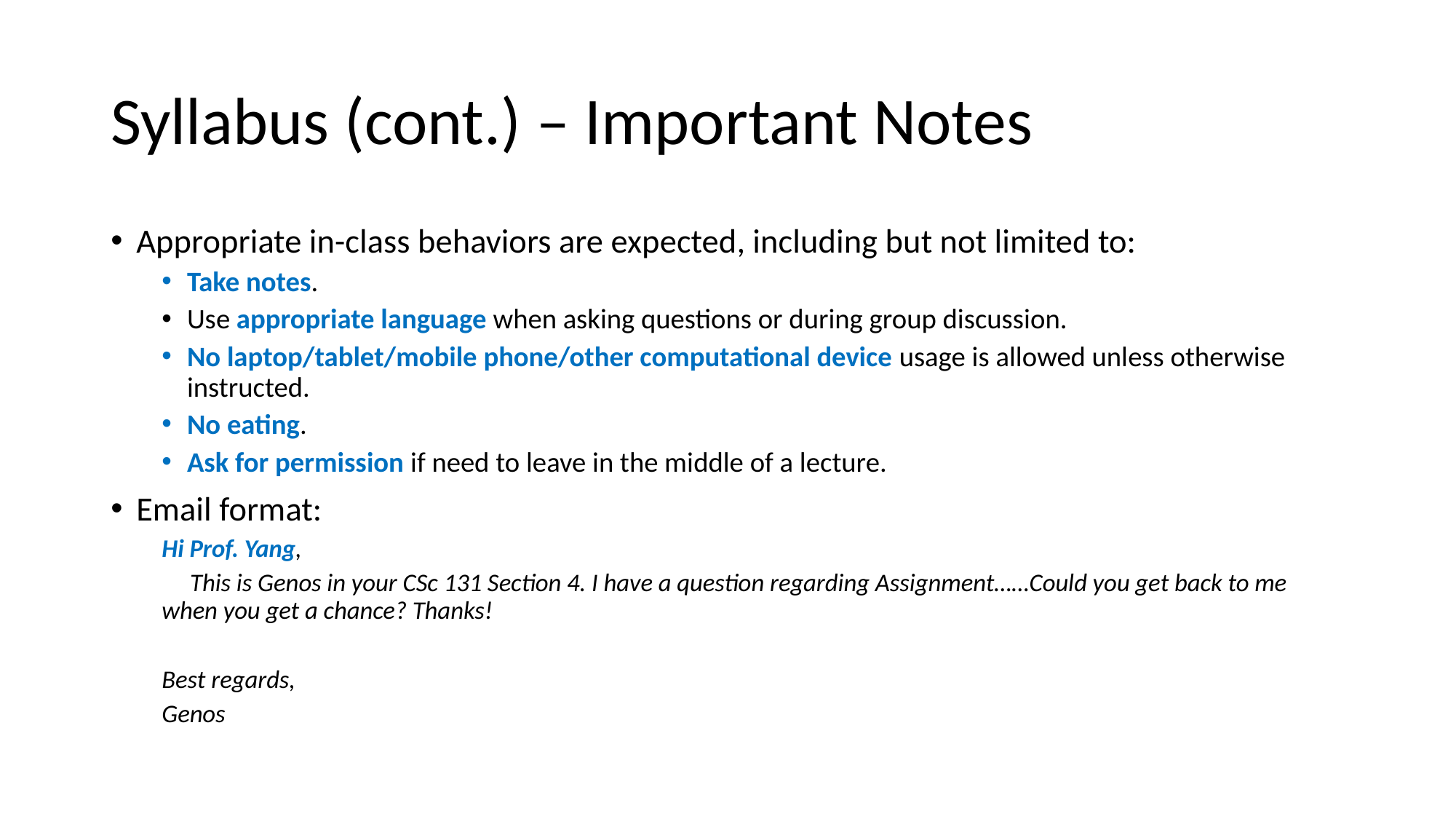

# Syllabus (cont.) – Important Notes
Appropriate in-class behaviors are expected, including but not limited to:
Take notes.
Use appropriate language when asking questions or during group discussion.
No laptop/tablet/mobile phone/other computational device usage is allowed unless otherwise instructed.
No eating.
Ask for permission if need to leave in the middle of a lecture.
Email format:
Hi Prof. Yang,
     This is Genos in your CSc 131 Section 4. I have a question regarding Assignment……Could you get back to me when you get a chance? Thanks!

Best regards,
Genos